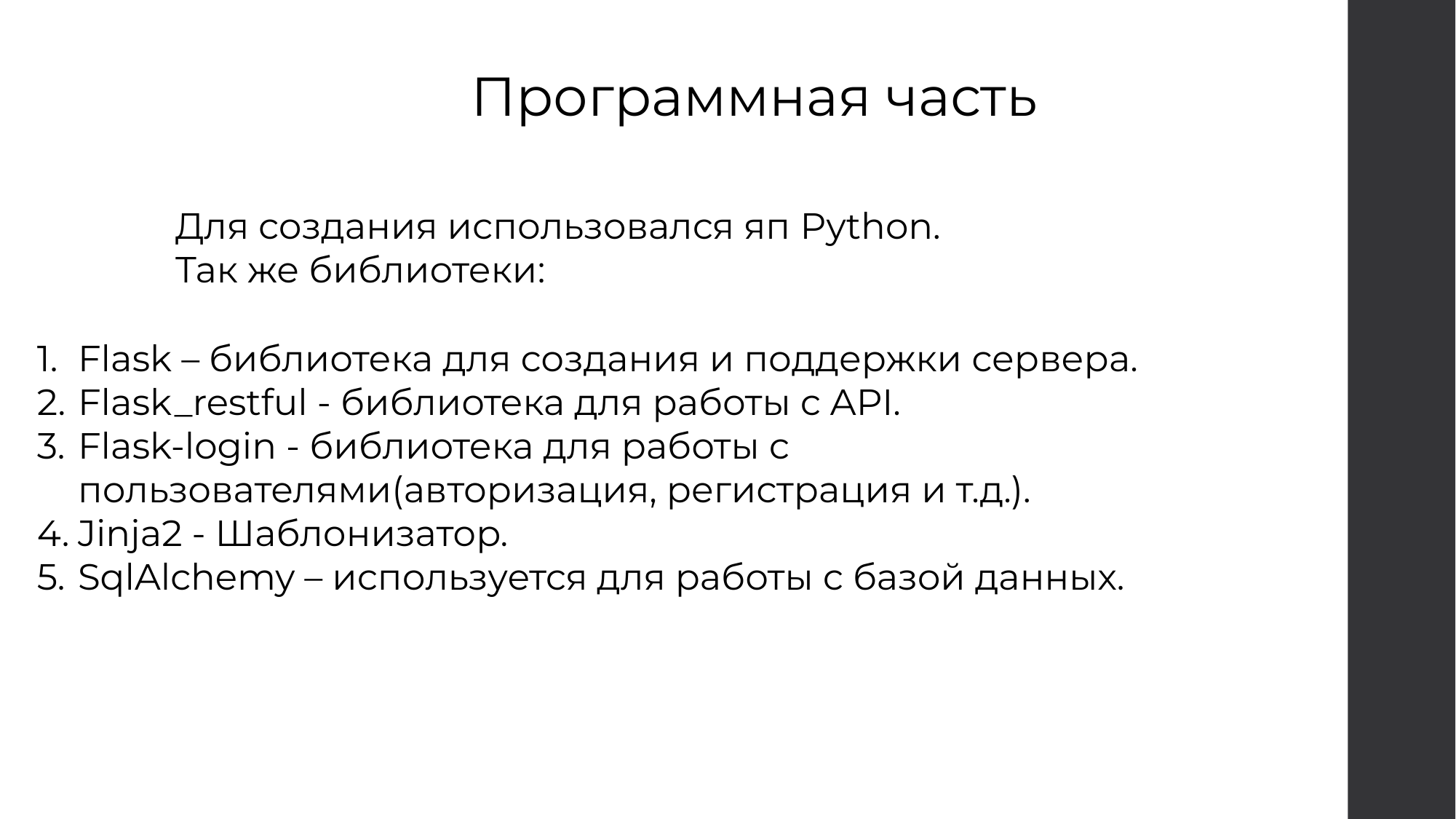

Программная часть
Для создания использовался яп Python.
Так же библиотеки:
Flask – библиотека для создания и поддержки сервера.
Flask_restful - библиотека для работы с API.
Flask-login - библиотека для работы с пользователями(авторизация, регистрация и т.д.).
Jinja2 - Шаблонизатор.
SqlAlchemy – используется для работы с базой данных.